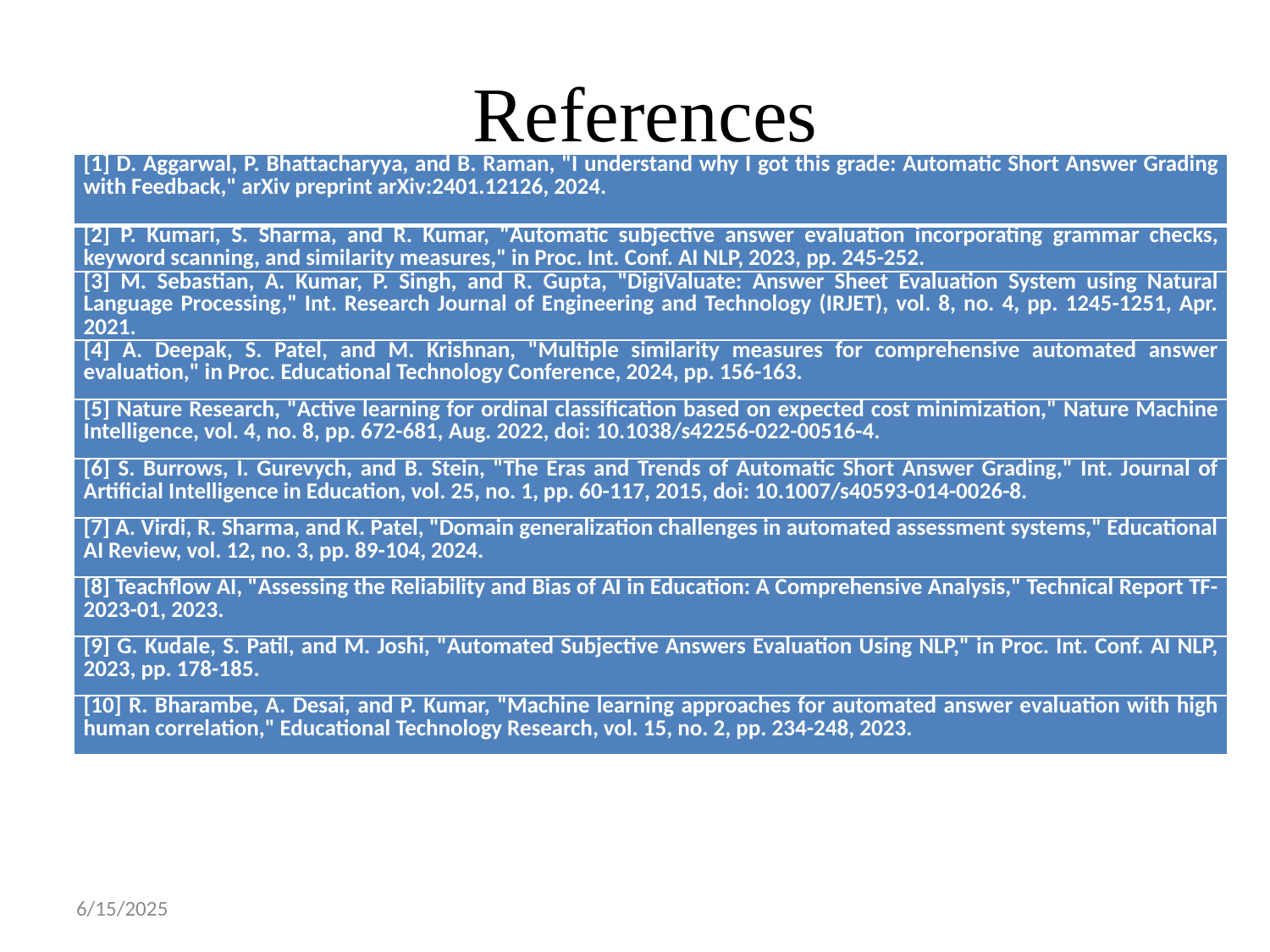

# References
| [1] D. Aggarwal, P. Bhattacharyya, and B. Raman, "I understand why I got this grade: Automatic Short Answer Grading with Feedback," arXiv preprint arXiv:2401.12126, 2024. |
| --- |
| [2] P. Kumari, S. Sharma, and R. Kumar, "Automatic subjective answer evaluation incorporating grammar checks, keyword scanning, and similarity measures," in Proc. Int. Conf. AI NLP, 2023, pp. 245-252. |
| [3] M. Sebastian, A. Kumar, P. Singh, and R. Gupta, "DigiValuate: Answer Sheet Evaluation System using Natural Language Processing," Int. Research Journal of Engineering and Technology (IRJET), vol. 8, no. 4, pp. 1245-1251, Apr. 2021. |
| [4] A. Deepak, S. Patel, and M. Krishnan, "Multiple similarity measures for comprehensive automated answer evaluation," in Proc. Educational Technology Conference, 2024, pp. 156-163. |
| [5] Nature Research, "Active learning for ordinal classification based on expected cost minimization," Nature Machine Intelligence, vol. 4, no. 8, pp. 672-681, Aug. 2022, doi: 10.1038/s42256-022-00516-4. |
| [6] S. Burrows, I. Gurevych, and B. Stein, "The Eras and Trends of Automatic Short Answer Grading," Int. Journal of Artificial Intelligence in Education, vol. 25, no. 1, pp. 60-117, 2015, doi: 10.1007/s40593-014-0026-8. |
| [7] A. Virdi, R. Sharma, and K. Patel, "Domain generalization challenges in automated assessment systems," Educational AI Review, vol. 12, no. 3, pp. 89-104, 2024. |
| [8] Teachflow AI, "Assessing the Reliability and Bias of AI in Education: A Comprehensive Analysis," Technical Report TF-2023-01, 2023. |
| [9] G. Kudale, S. Patil, and M. Joshi, "Automated Subjective Answers Evaluation Using NLP," in Proc. Int. Conf. AI NLP, 2023, pp. 178-185. |
| [10] R. Bharambe, A. Desai, and P. Kumar, "Machine learning approaches for automated answer evaluation with high human correlation," Educational Technology Research, vol. 15, no. 2, pp. 234-248, 2023. |
6/15/2025